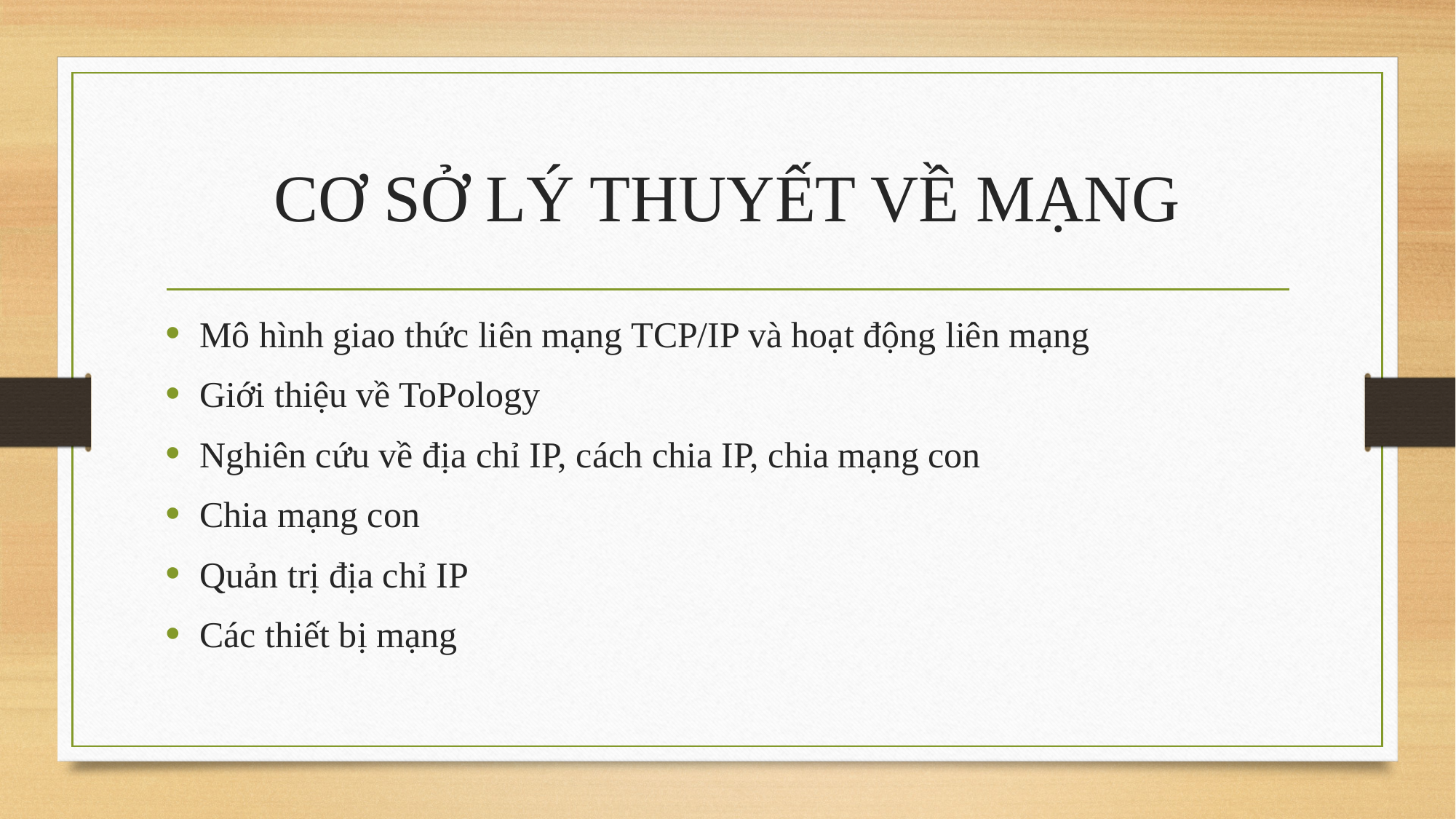

# CƠ SỞ LÝ THUYẾT VỀ MẠNG
Mô hình giao thức liên mạng TCP/IP và hoạt động liên mạng
Giới thiệu về ToPology
Nghiên cứu về địa chỉ IP, cách chia IP, chia mạng con
Chia mạng con
Quản trị địa chỉ IP
Các thiết bị mạng